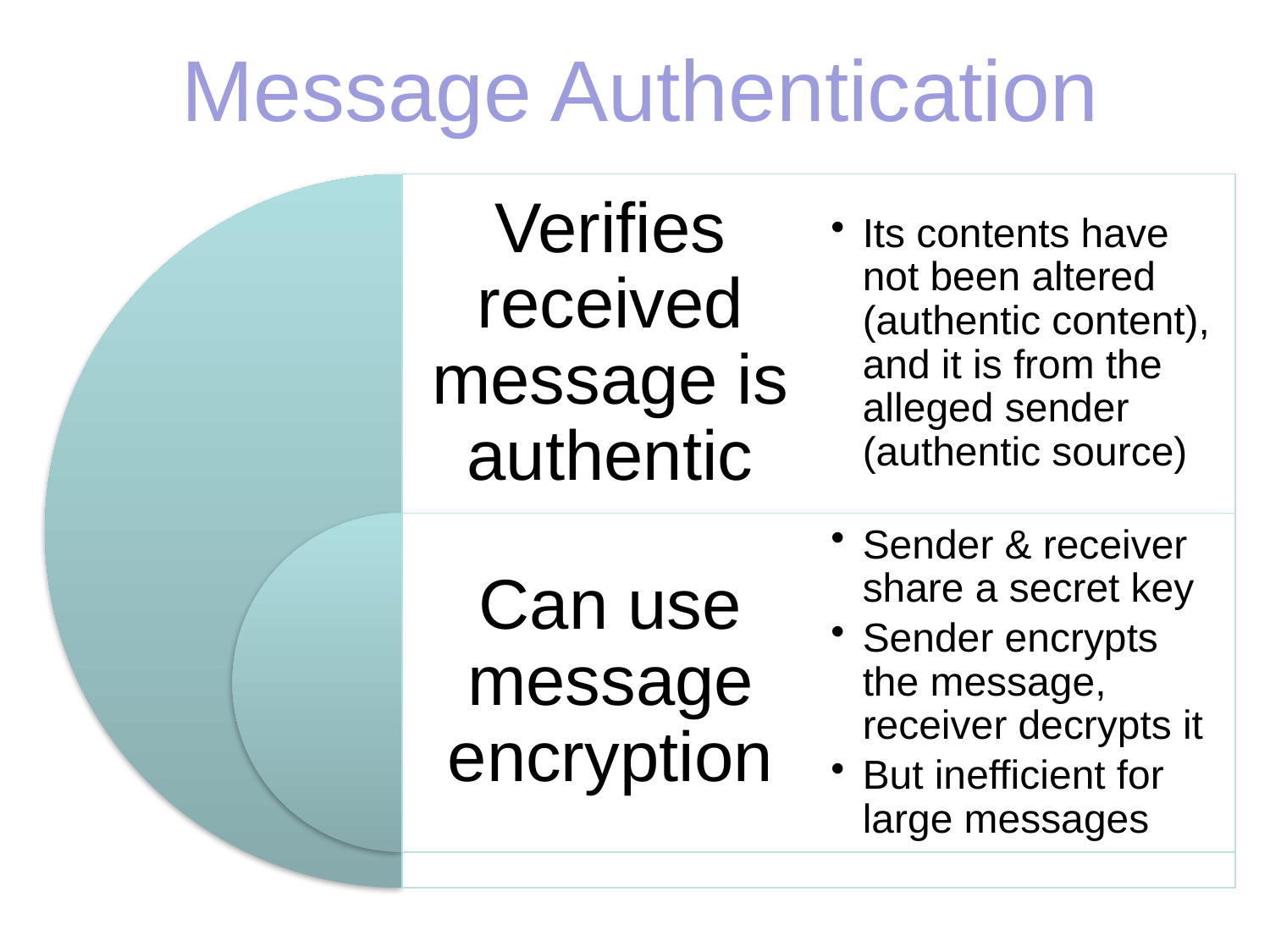

# Message Authentication
Verifies received message is authentic
Can use message encryption
Its contents have not been altered (authentic content), and it is from the alleged sender (authentic source)
Sender & receiver share a secret key
Sender encrypts the message, receiver decrypts it
But inefficient for large messages
19